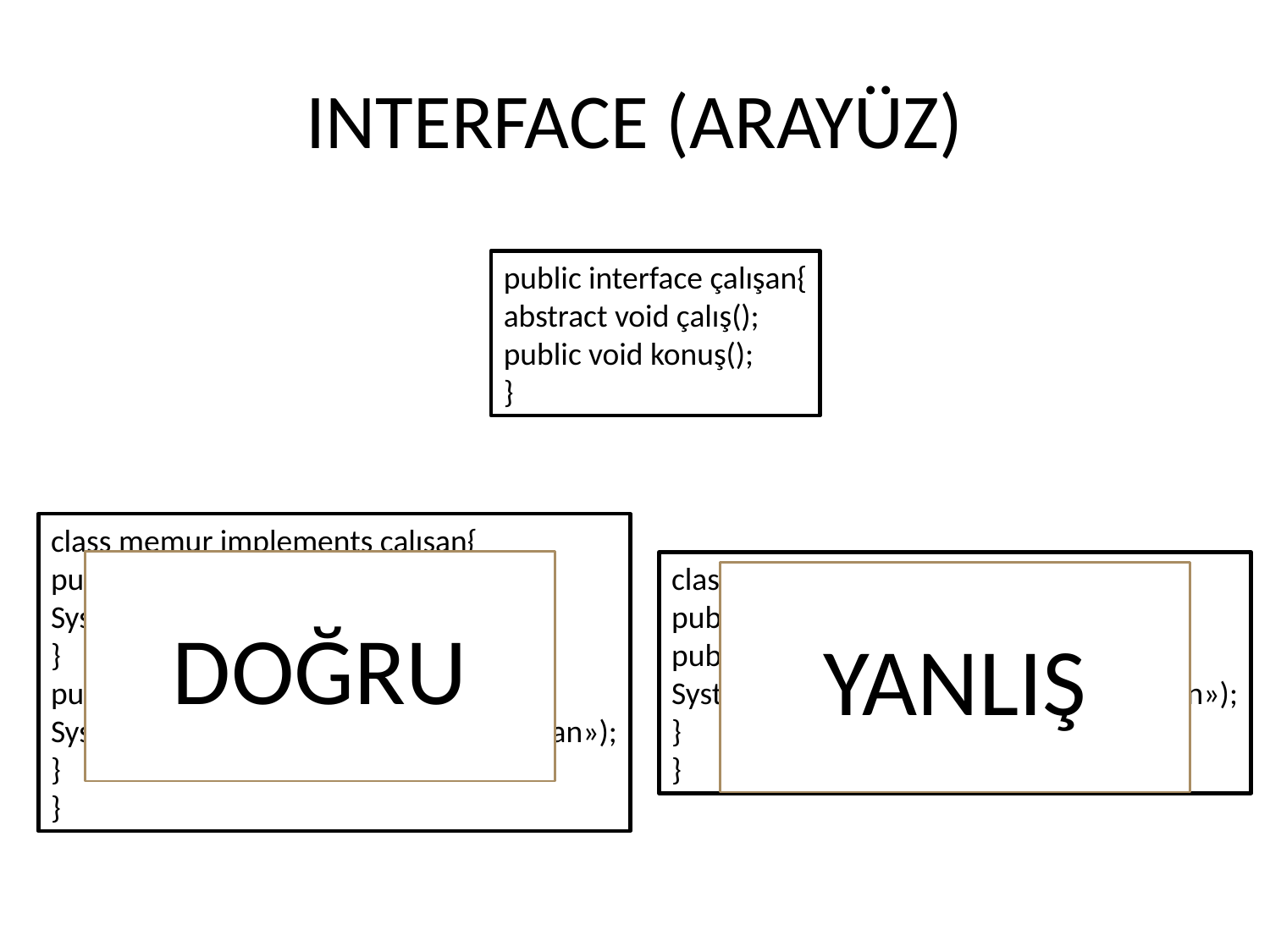

# INTERFACE (ARAYÜZ)
public interface çalışan{
abstract void çalış();
public void konuş();
}
class memur implements çalışan{
public void çalış(){
System.out.println(«Çalışan çalıştı»);
}
public void konuş(){
System.out.println(«Merhaba ben çalışan»);
}
}
DOĞRU
class memur implements çalışan{
public abstract void çalış;
public void konuş(){
System.out.println(«Merhaba ben çalışan»);
}
}
YANLIŞ